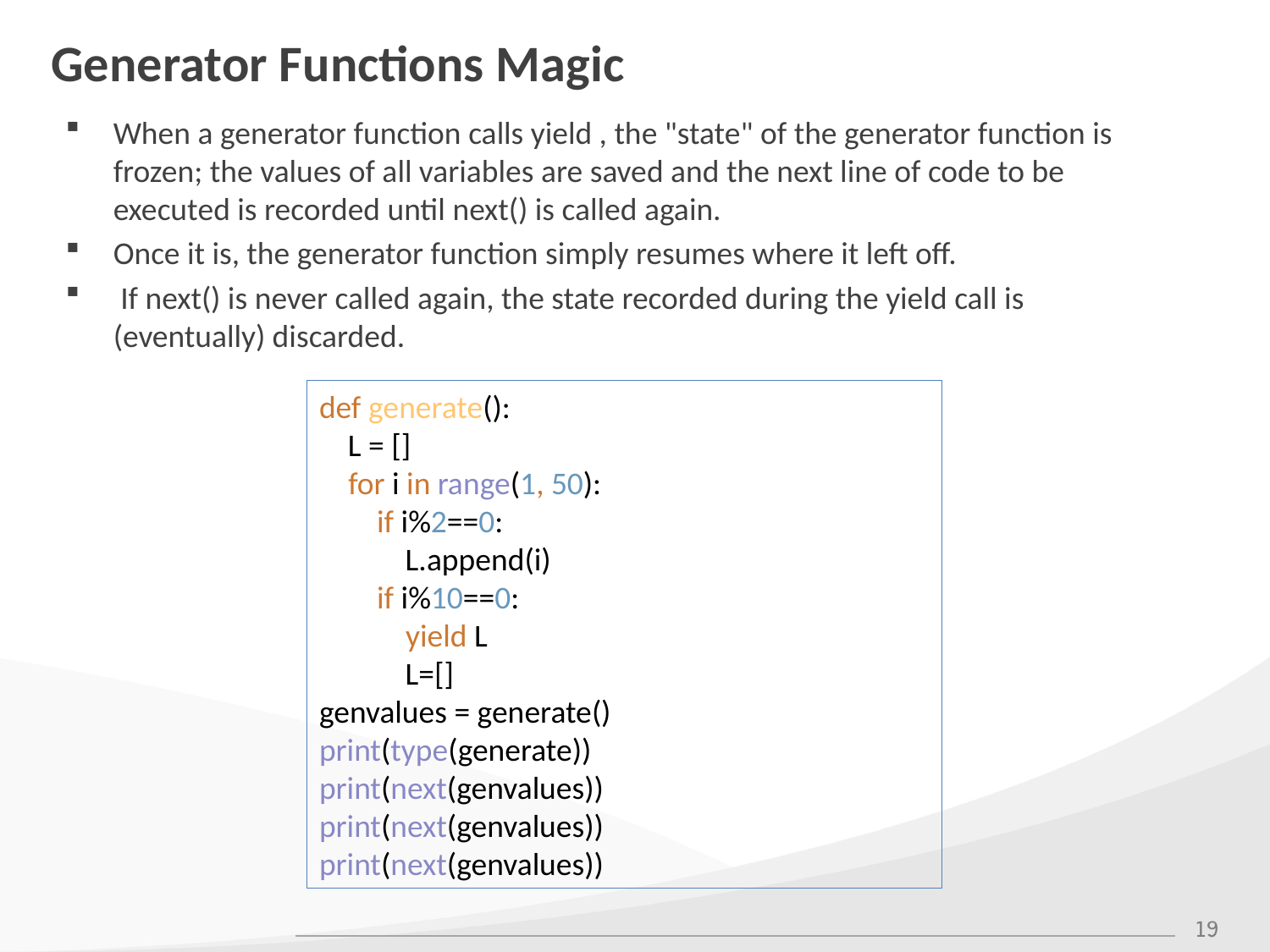

# Generator Functions Magic
When a generator function calls yield , the "state" of the generator function is frozen; the values of all variables are saved and the next line of code to be executed is recorded until next() is called again.
Once it is, the generator function simply resumes where it left off.
 If next() is never called again, the state recorded during the yield call is (eventually) discarded.
def generate():
    L = []
    for i in range(1, 50):
        if i%2==0:
            L.append(i)
        if i%10==0:
            yield L
            L=[]
genvalues = generate()
print(type(generate))
print(next(genvalues))
print(next(genvalues))
print(next(genvalues))